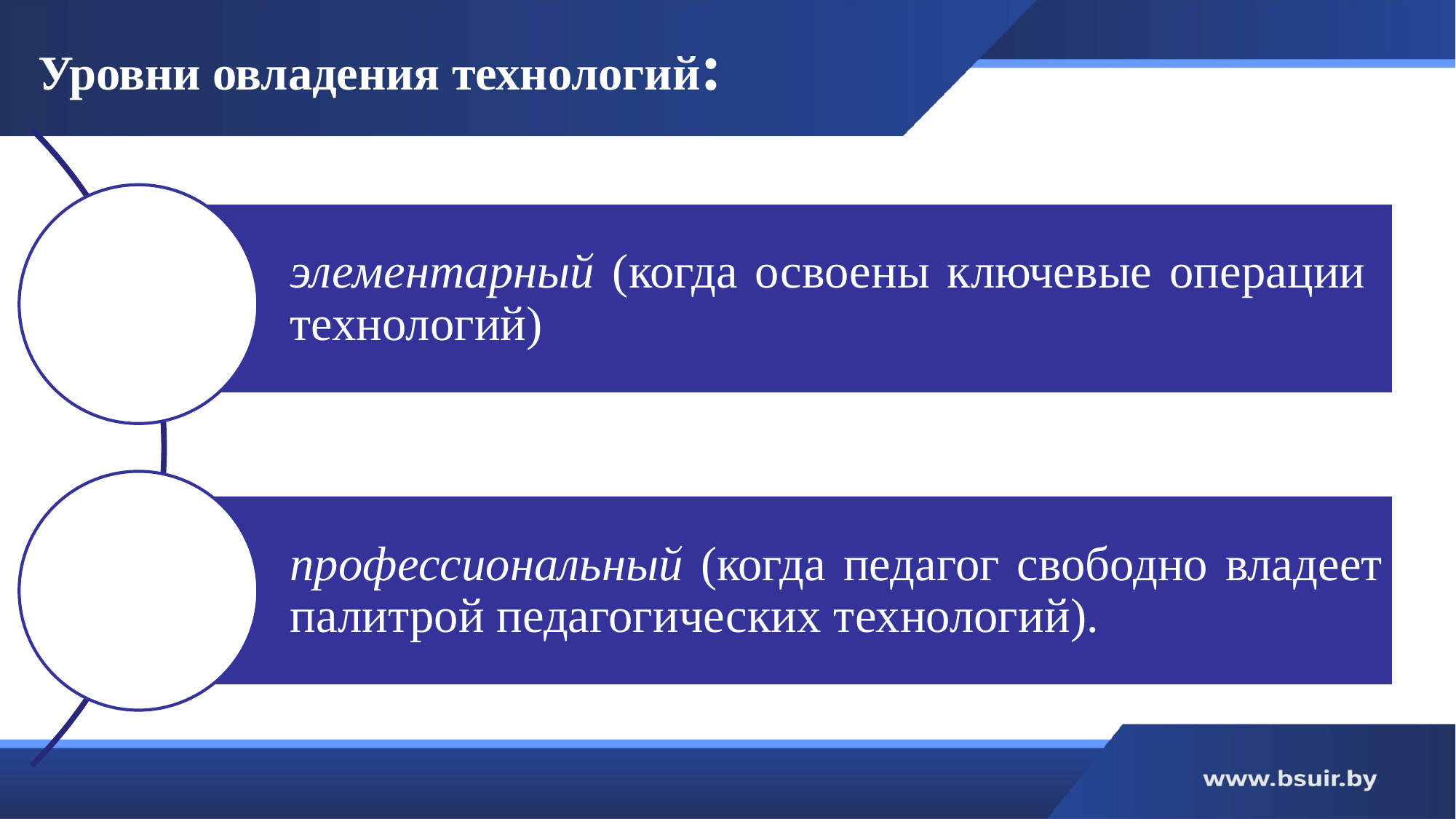

# Уровни овладения технологий:
элементарный (когда освоены ключевые операции  технологий)
профессиональный (когда педагог свободно владеет палитрой педагогических технологий).